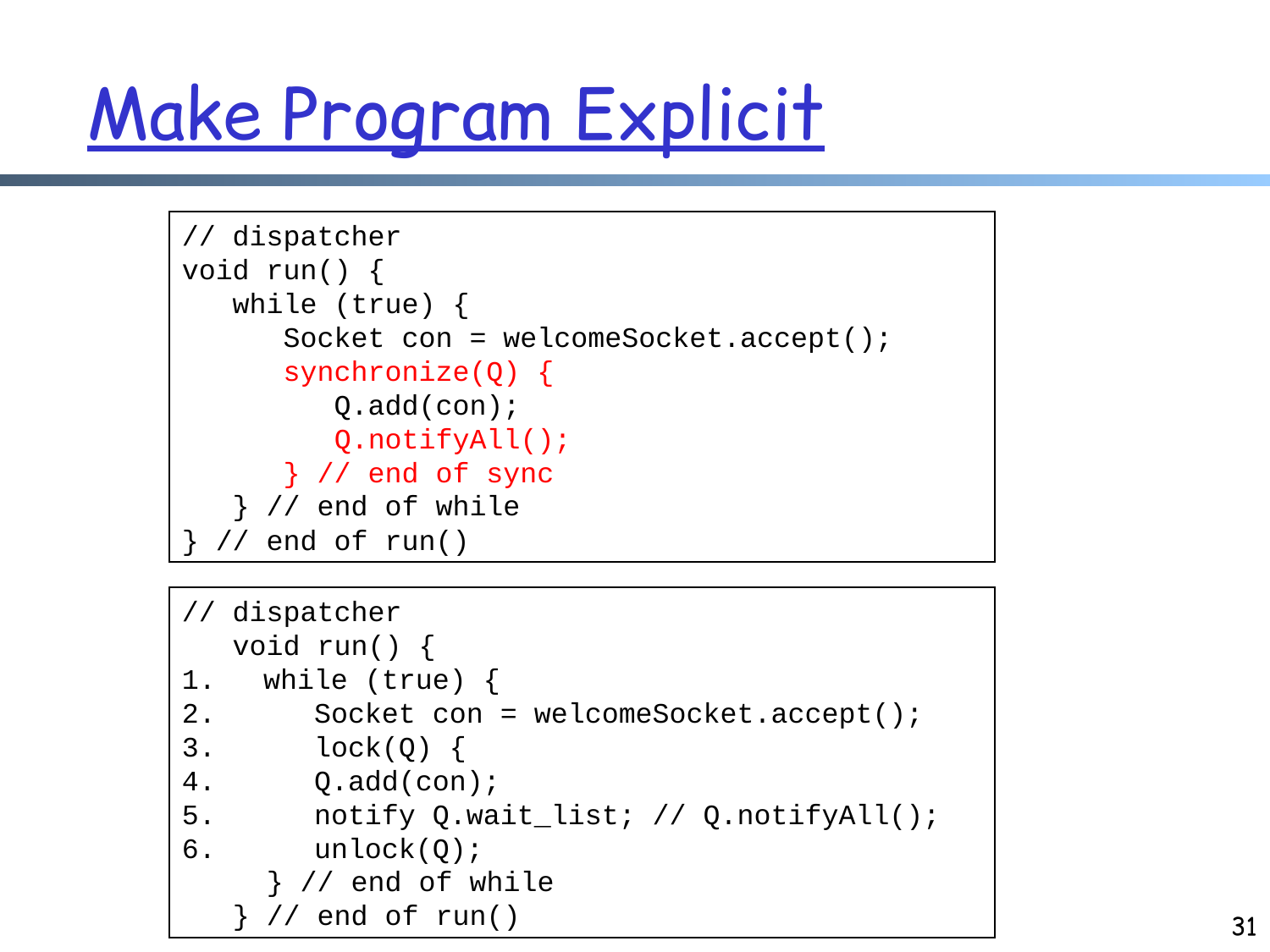

# Make Program Explicit
// dispatcher
void run() {
   while (true) {
      Socket con = welcomeSocket.accept();
      synchronize(Q) {
         Q.add(con);
         Q.notifyAll();
      } // end of sync
   } // end of while
} // end of run()
// dispatcher
   void run() {
  while (true) {
     Socket con = welcomeSocket.accept();
     lock(Q) {
     Q.add(con);
     notify Q.wait_list; // Q.notifyAll();
     unlock(Q);
     } // end of while
   } // end of run()
31